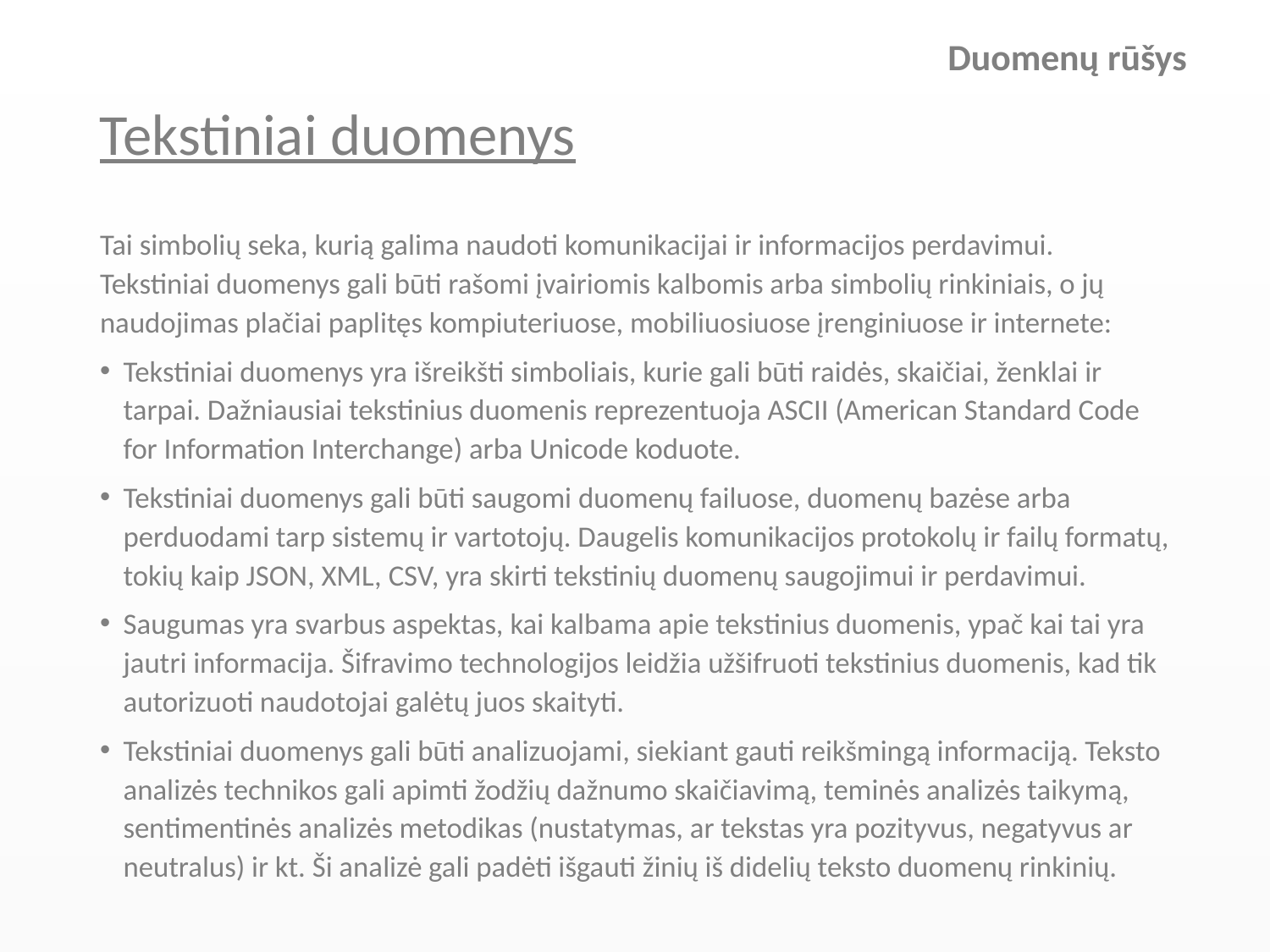

Duomenų rūšys
# Tekstiniai duomenys
Tai simbolių seka, kurią galima naudoti komunikacijai ir informacijos perdavimui. Tekstiniai duomenys gali būti rašomi įvairiomis kalbomis arba simbolių rinkiniais, o jų naudojimas plačiai paplitęs kompiuteriuose, mobiliuosiuose įrenginiuose ir internete:
Tekstiniai duomenys yra išreikšti simboliais, kurie gali būti raidės, skaičiai, ženklai ir tarpai. Dažniausiai tekstinius duomenis reprezentuoja ASCII (American Standard Code for Information Interchange) arba Unicode koduote.
Tekstiniai duomenys gali būti saugomi duomenų failuose, duomenų bazėse arba perduodami tarp sistemų ir vartotojų. Daugelis komunikacijos protokolų ir failų formatų, tokių kaip JSON, XML, CSV, yra skirti tekstinių duomenų saugojimui ir perdavimui.
Saugumas yra svarbus aspektas, kai kalbama apie tekstinius duomenis, ypač kai tai yra jautri informacija. Šifravimo technologijos leidžia užšifruoti tekstinius duomenis, kad tik autorizuoti naudotojai galėtų juos skaityti.
Tekstiniai duomenys gali būti analizuojami, siekiant gauti reikšmingą informaciją. Teksto analizės technikos gali apimti žodžių dažnumo skaičiavimą, teminės analizės taikymą, sentimentinės analizės metodikas (nustatymas, ar tekstas yra pozityvus, negatyvus ar neutralus) ir kt. Ši analizė gali padėti išgauti žinių iš didelių teksto duomenų rinkinių.